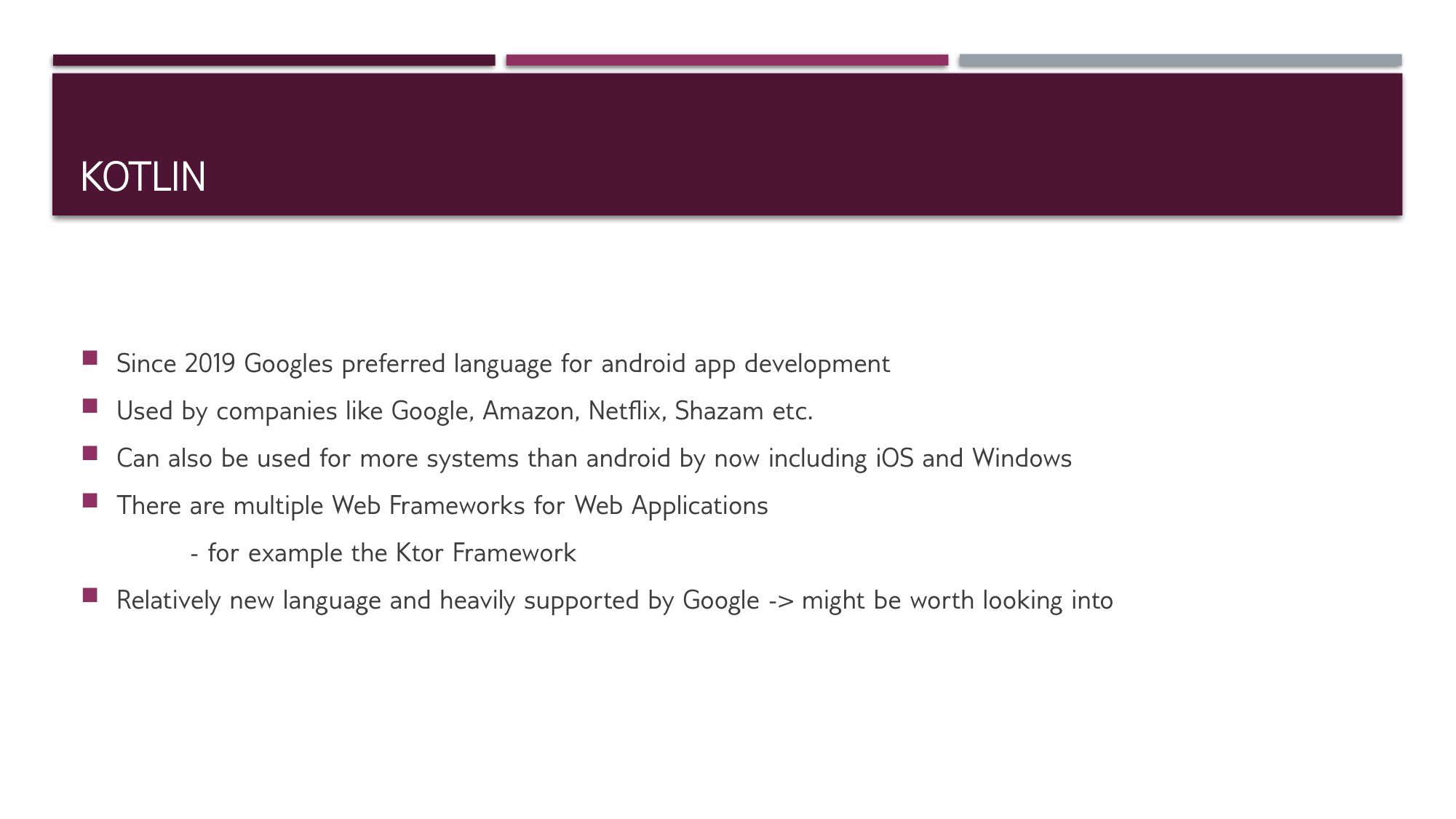

# Kotlin
Since 2019 Googles preferred language for android app development
Used by companies like Google, Amazon, Netflix, Shazam etc.
Can also be used for more systems than android by now including iOS and Windows
There are multiple Web Frameworks for Web Applications
	- for example the Ktor Framework
Relatively new language and heavily supported by Google -> might be worth looking into